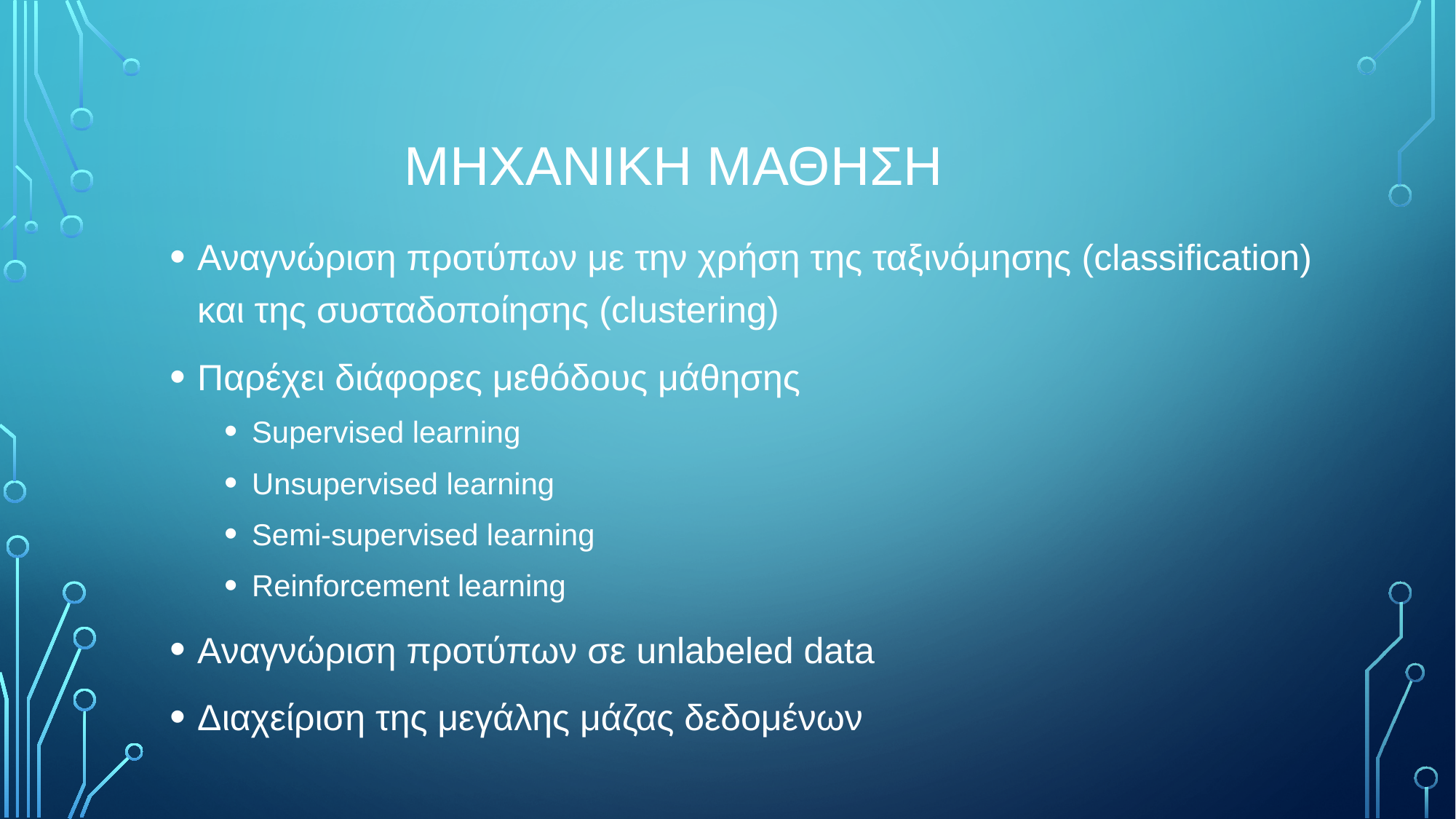

# ΜΗΧΑΝΙΚΗ ΜΑΘΗΣΗ
Αναγνώριση προτύπων με την χρήση της ταξινόμησης (classification) και της συσταδοποίησης (clustering)
Παρέχει διάφορες μεθόδους μάθησης
Supervised learning
Unsupervised learning
Semi-supervised learning
Reinforcement learning
Αναγνώριση προτύπων σε unlabeled data
Διαχείριση της μεγάλης μάζας δεδομένων